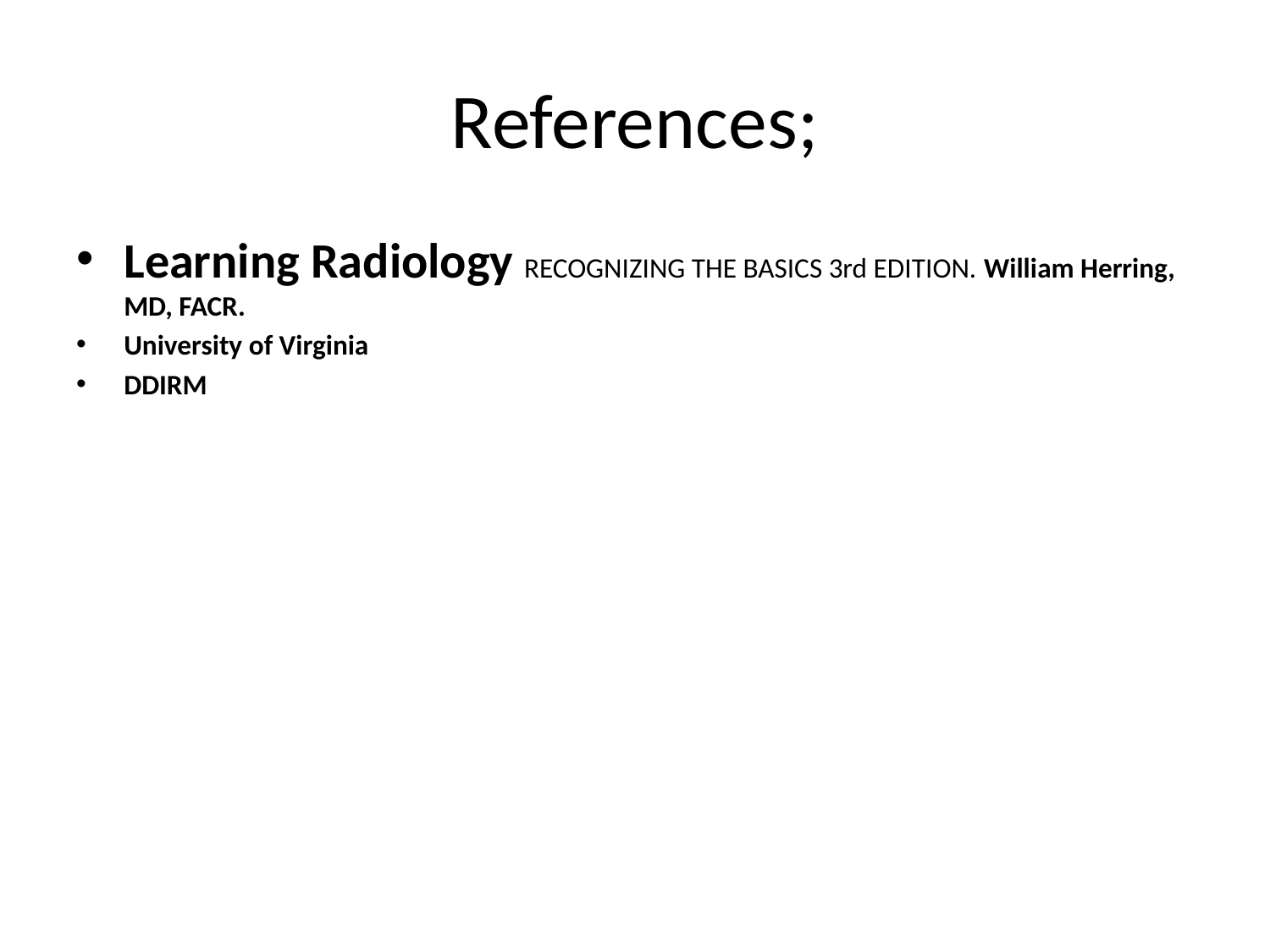

# References;
Learning Radiology RECOGNIZING THE BASICS 3rd EDITION. William Herring, MD, FACR.
University of Virginia
DDIRM